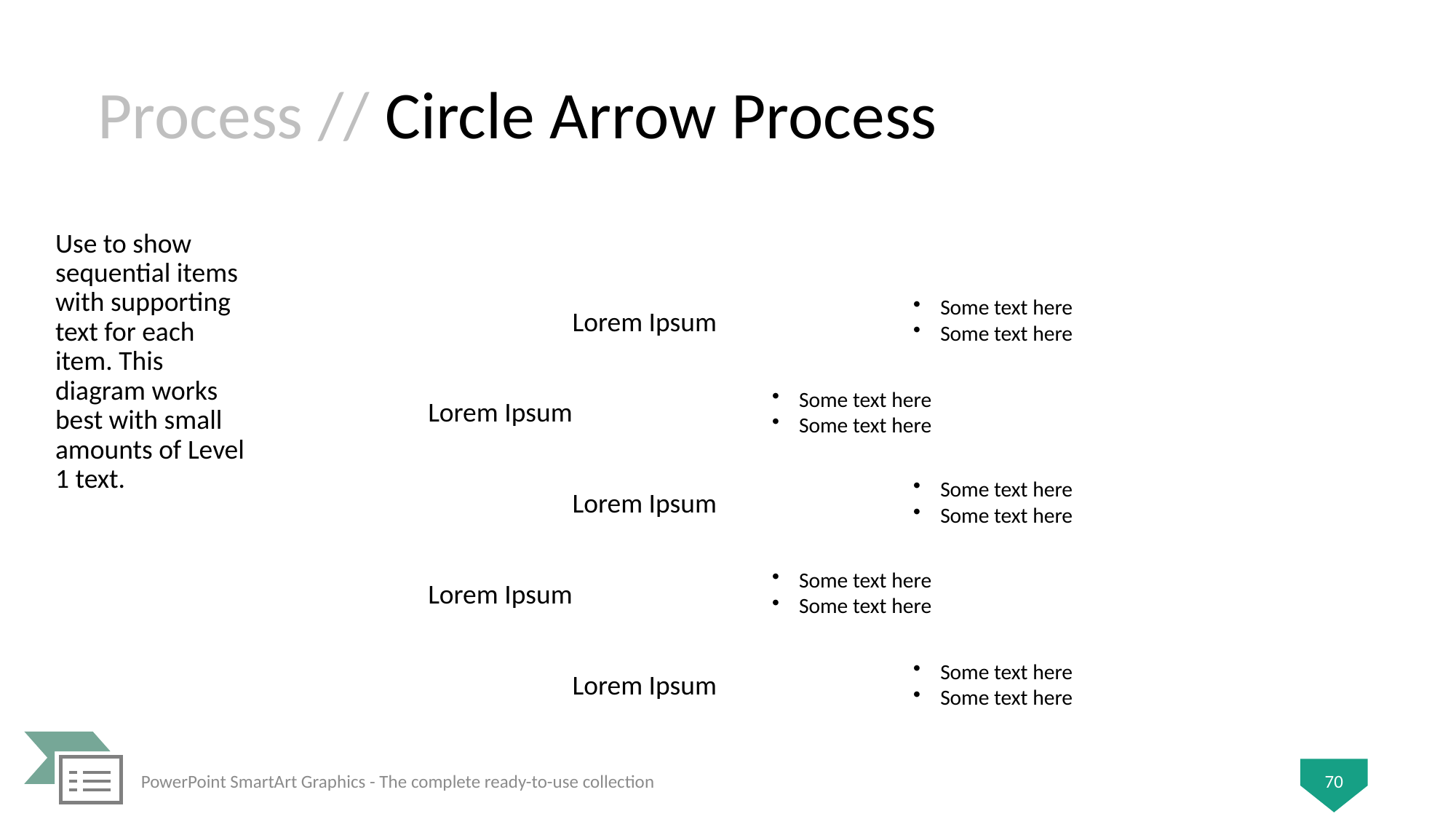

# Circle Arrow Process
Use to show sequential items with supporting text for each item. This diagram works best with small amounts of Level 1 text.
Lorem Ipsum
Lorem Ipsum
Lorem Ipsum
Some text here
Some text here
Some text here
Some text here
Some text here
Some text here
Lorem Ipsum
Some text here
Some text here
Lorem Ipsum
Some text here
Some text here
PowerPoint SmartArt Graphics - The complete ready-to-use collection
70